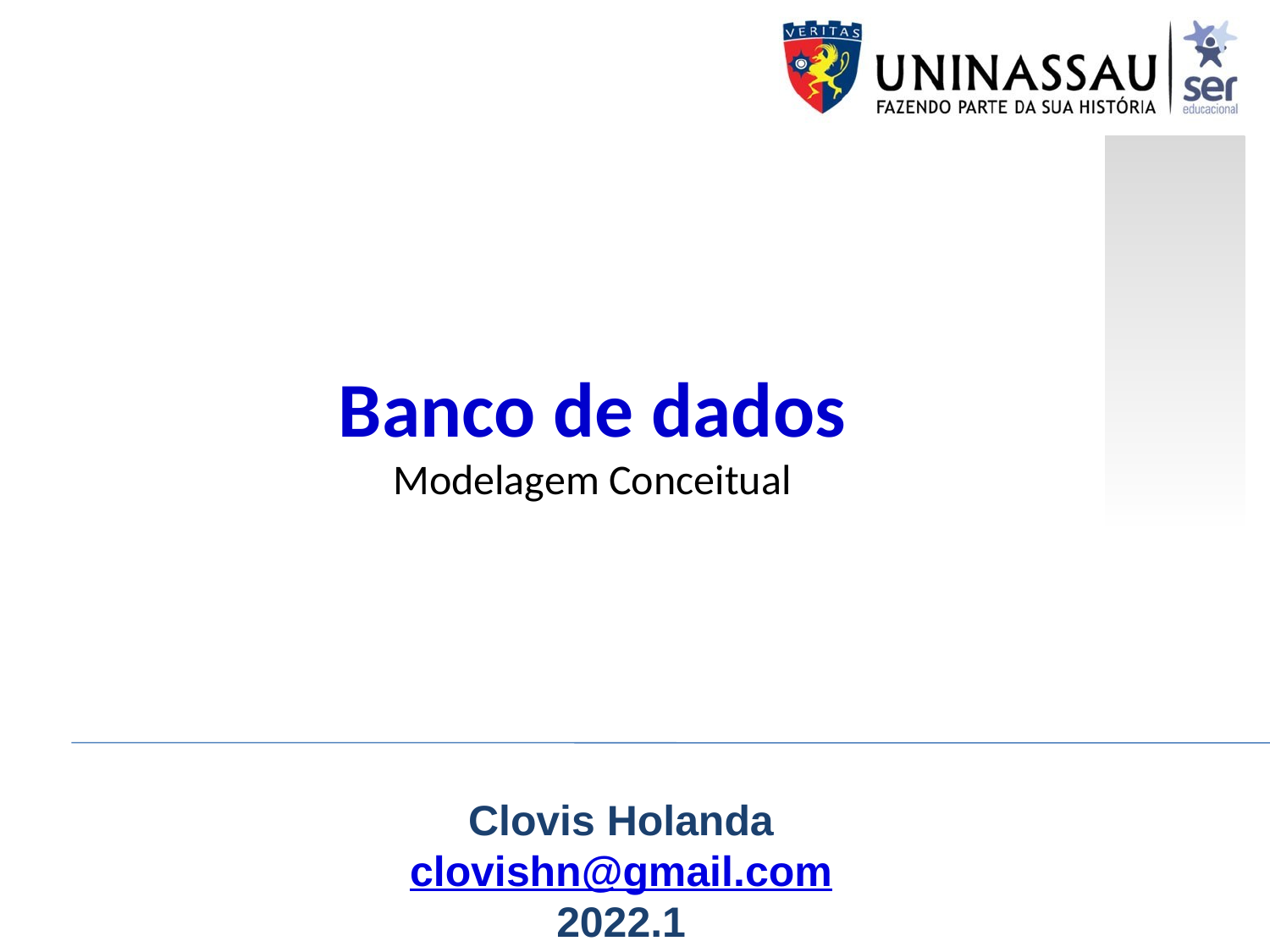

# Banco de dados Modelagem Conceitual
Clovis Holanda
clovishn@gmail.com
2022.1